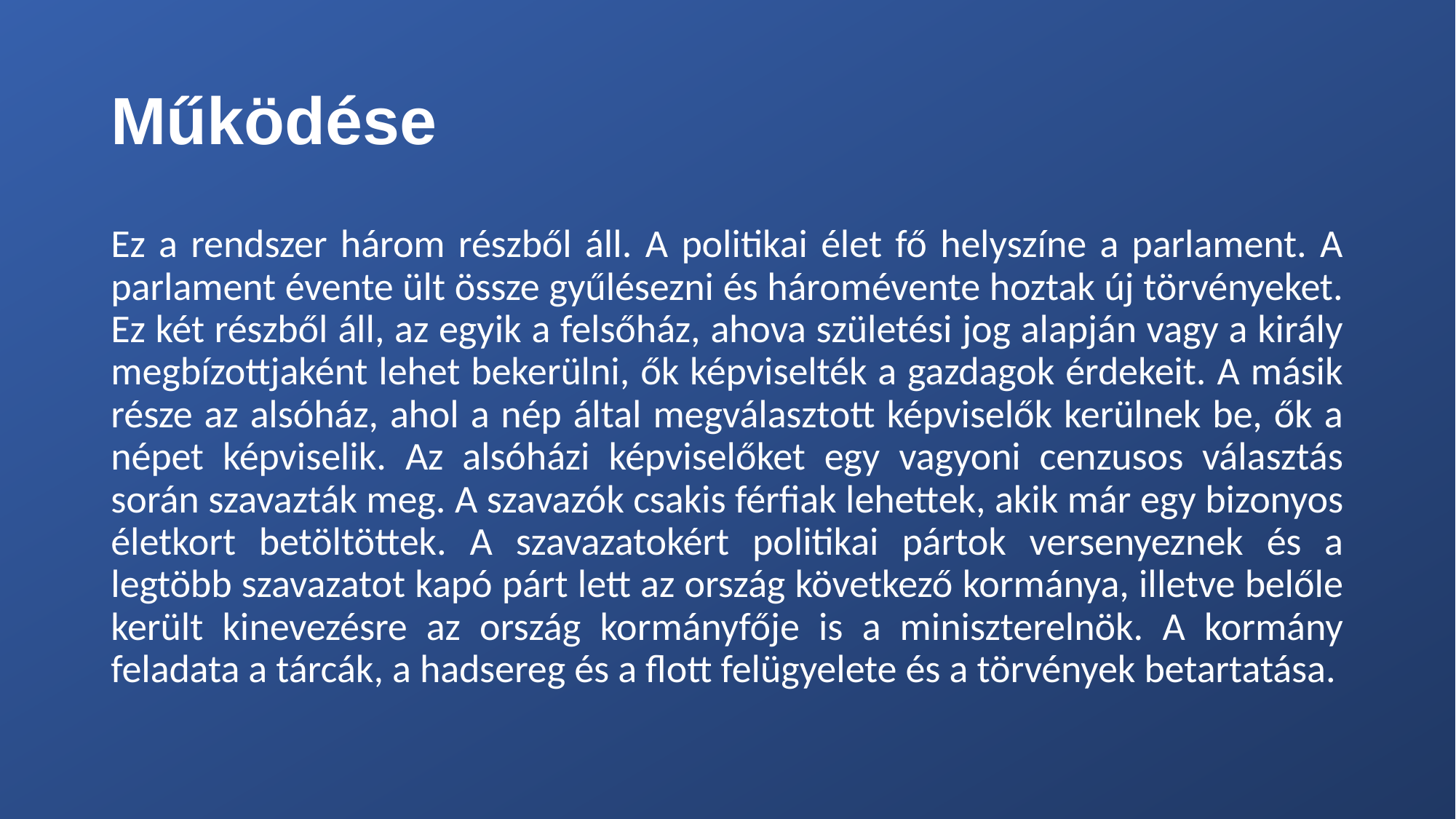

# Működése
Ez a rendszer három részből áll. A politikai élet fő helyszíne a parlament. A parlament évente ült össze gyűlésezni és háromévente hoztak új törvényeket. Ez két részből áll, az egyik a felsőház, ahova születési jog alapján vagy a király megbízottjaként lehet bekerülni, ők képviselték a gazdagok érdekeit. A másik része az alsóház, ahol a nép által megválasztott képviselők kerülnek be, ők a népet képviselik. Az alsóházi képviselőket egy vagyoni cenzusos választás során szavazták meg. A szavazók csakis férfiak lehettek, akik már egy bizonyos életkort betöltöttek. A szavazatokért politikai pártok versenyeznek és a legtöbb szavazatot kapó párt lett az ország következő kormánya, illetve belőle került kinevezésre az ország kormányfője is a miniszterelnök. A kormány feladata a tárcák, a hadsereg és a flott felügyelete és a törvények betartatása.